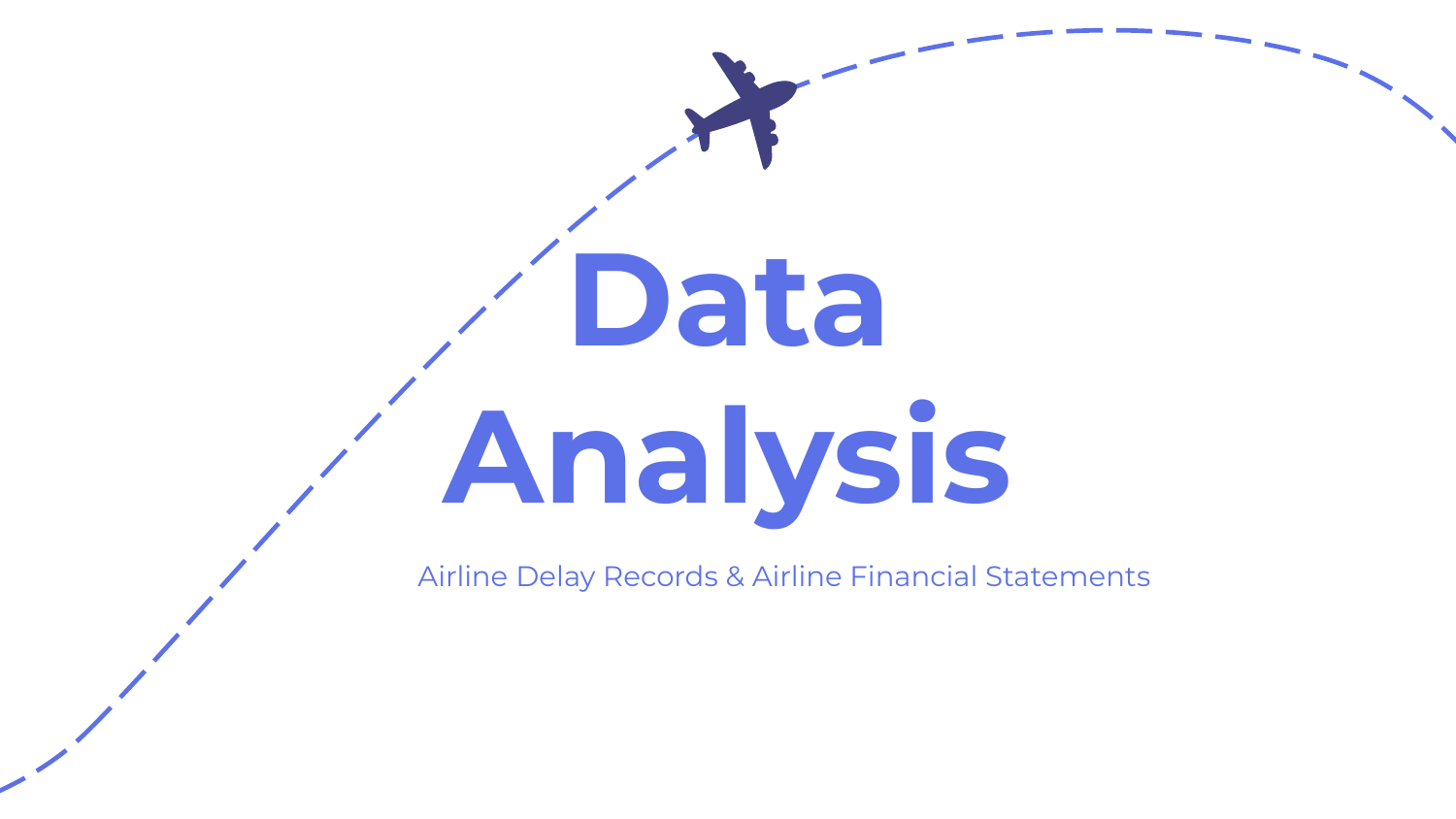

# Data Analysis
Airline Delay Records & Airline Financial Statements